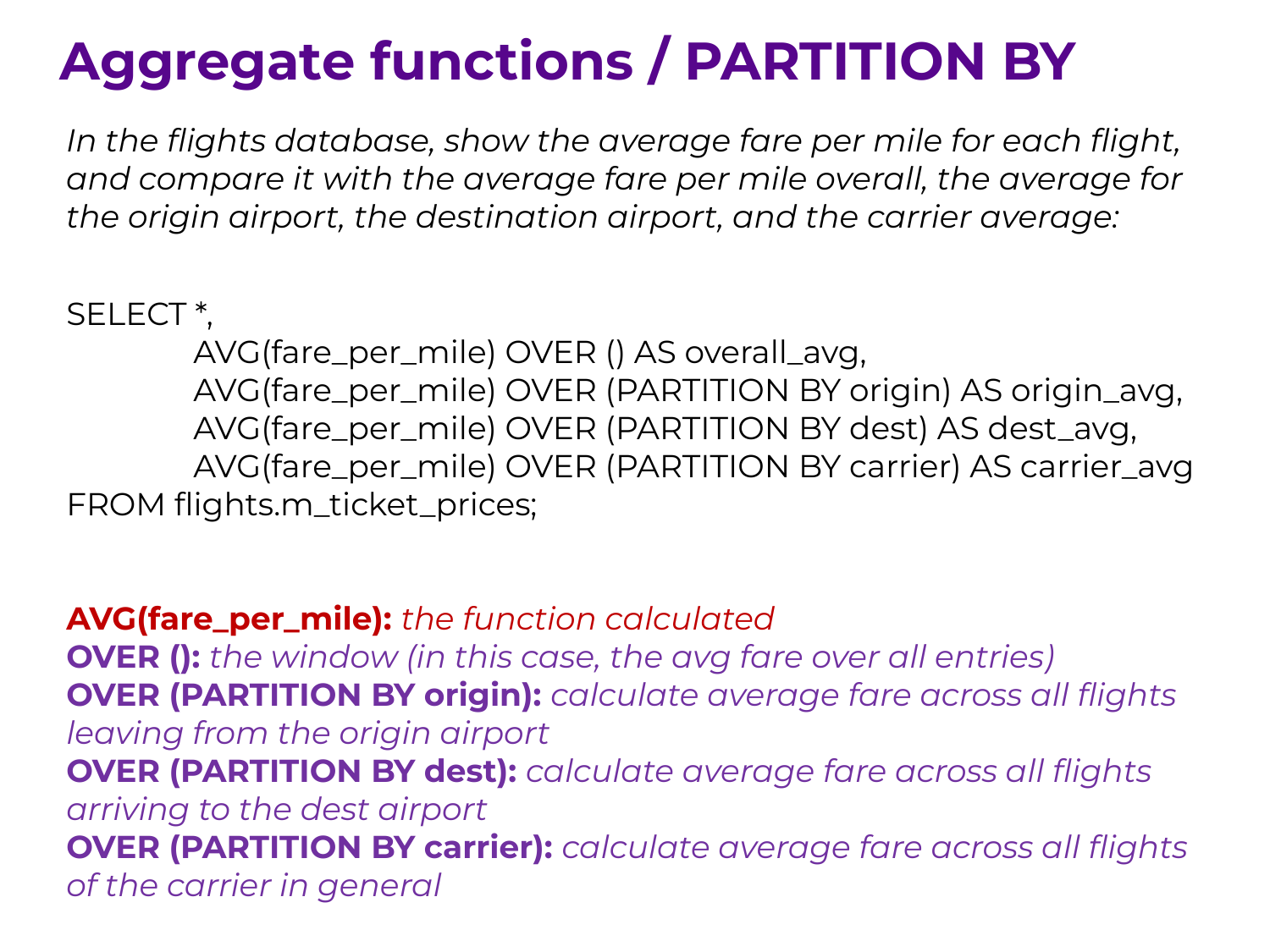

Aggregate functions / PARTITION BY
In the flights database, show the average fare per mile for each flight, and compare it with the average fare per mile overall, the average for the origin airport, the destination airport, and the carrier average:

SELECT *,
	AVG(fare_per_mile) OVER () AS overall_avg,
	AVG(fare_per_mile) OVER (PARTITION BY origin) AS origin_avg,
	AVG(fare_per_mile) OVER (PARTITION BY dest) AS dest_avg,
	AVG(fare_per_mile) OVER (PARTITION BY carrier) AS carrier_avg
FROM flights.m_ticket_prices;

AVG(fare_per_mile): the function calculated
OVER (): the window (in this case, the avg fare over all entries)
OVER (PARTITION BY origin): calculate average fare across all flights leaving from the origin airport
OVER (PARTITION BY dest): calculate average fare across all flights arriving to the dest airport
OVER (PARTITION BY carrier): calculate average fare across all flights of the carrier in general